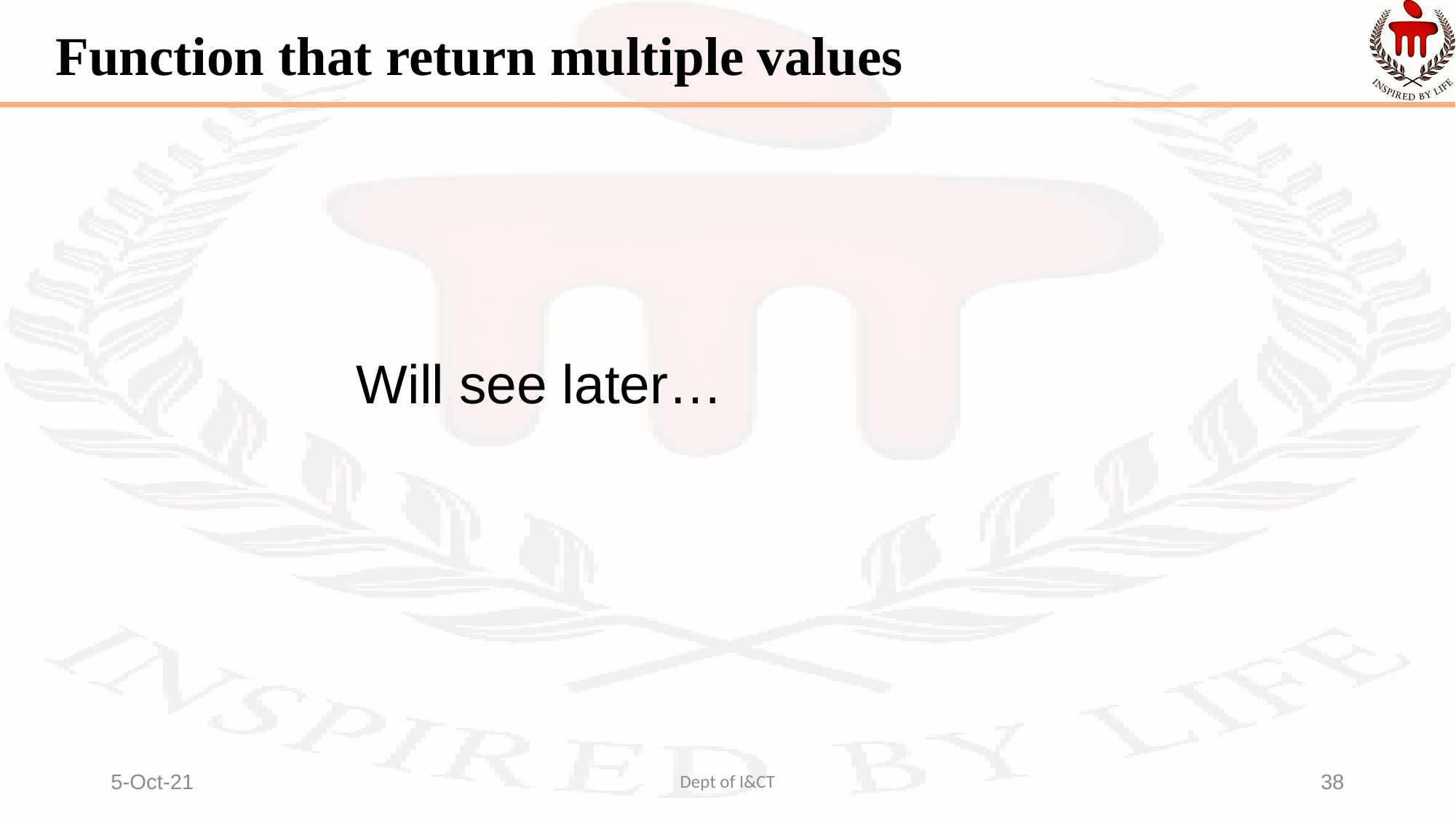

# Function that return multiple values
Will see later…
5-Oct-21
Dept of I&CT
38